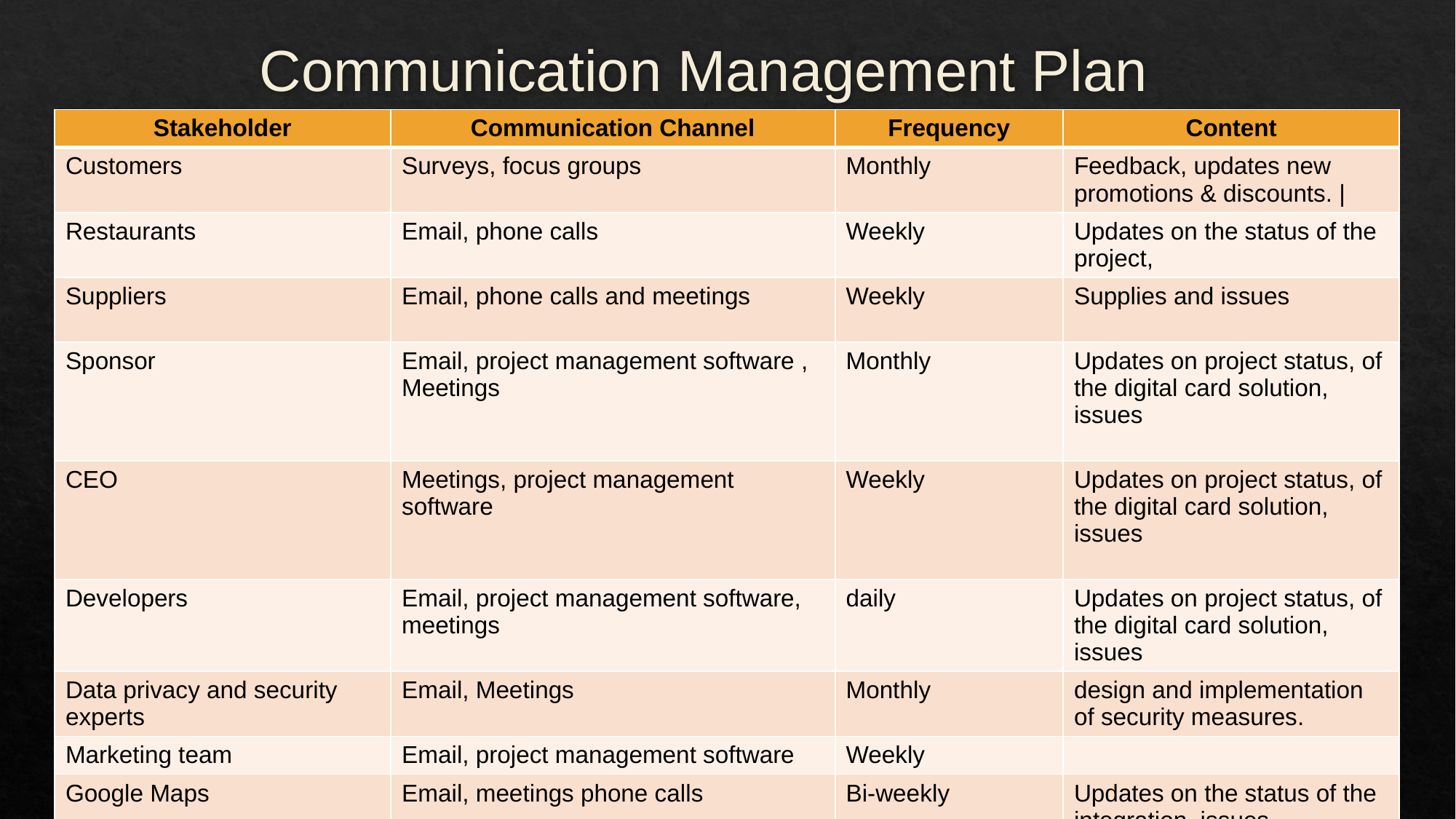

# Communication Management Plan
| Stakeholder | Communication Channel | Frequency | Content |
| --- | --- | --- | --- |
| Customers | Surveys, focus groups | Monthly | Feedback, updates new promotions & discounts. | |
| Restaurants | Email, phone calls | Weekly | Updates on the status of the project, |
| Suppliers | Email, phone calls and meetings | Weekly | Supplies and issues |
| Sponsor | Email, project management software , Meetings | Monthly | Updates on project status, of the digital card solution, issues |
| CEO | Meetings, project management software | Weekly | Updates on project status, of the digital card solution, issues |
| Developers | Email, project management software, meetings | daily | Updates on project status, of the digital card solution, issues |
| Data privacy and security experts | Email, Meetings | Monthly | design and implementation of security measures. |
| Marketing team | Email, project management software | Weekly |  |
| Google Maps | Email, meetings phone calls | Bi-weekly | Updates on the status of the integration, issues |